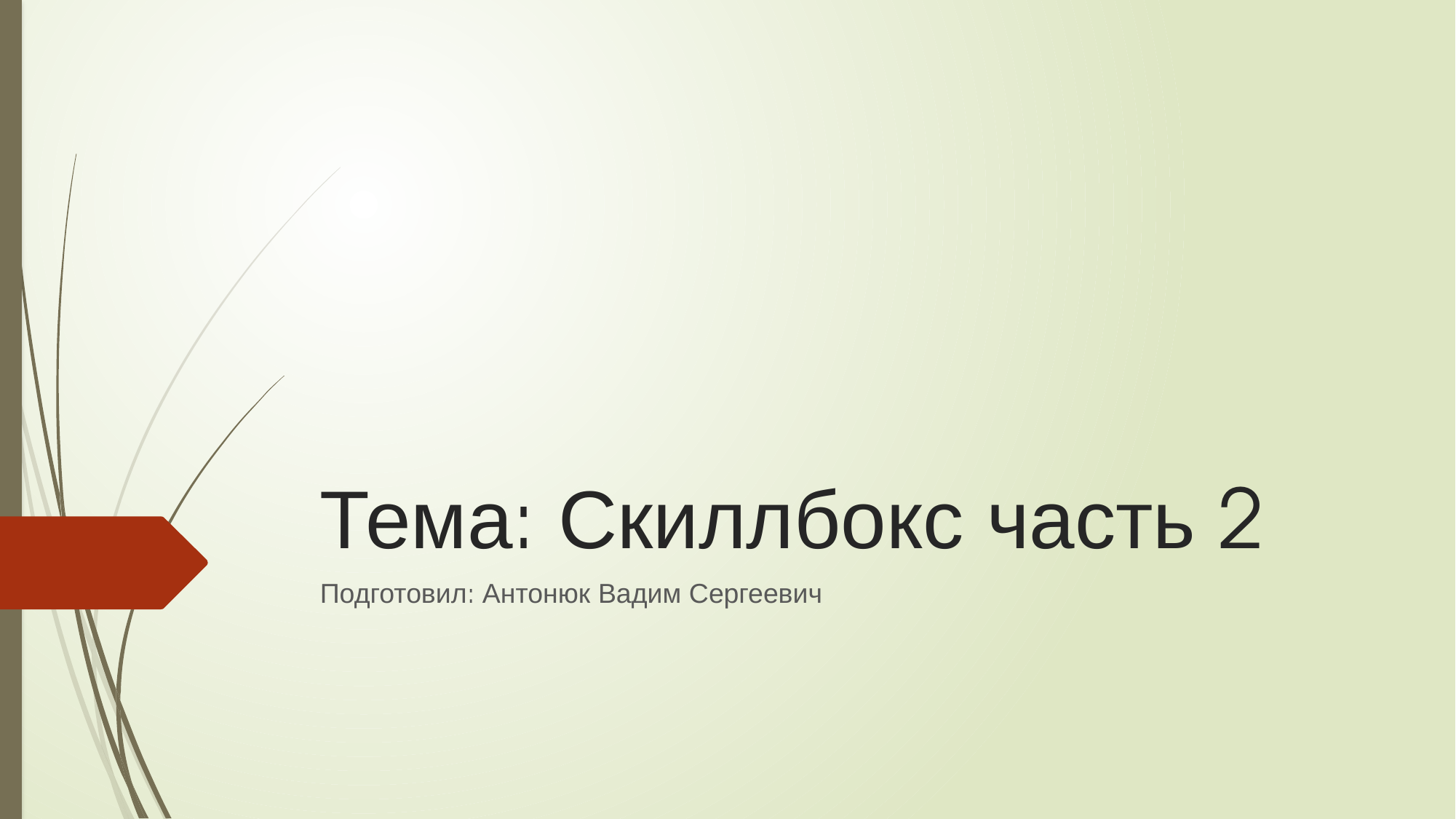

# Тема: Скиллбокс часть 2
Подготовил: Антонюк Вадим Сергеевич